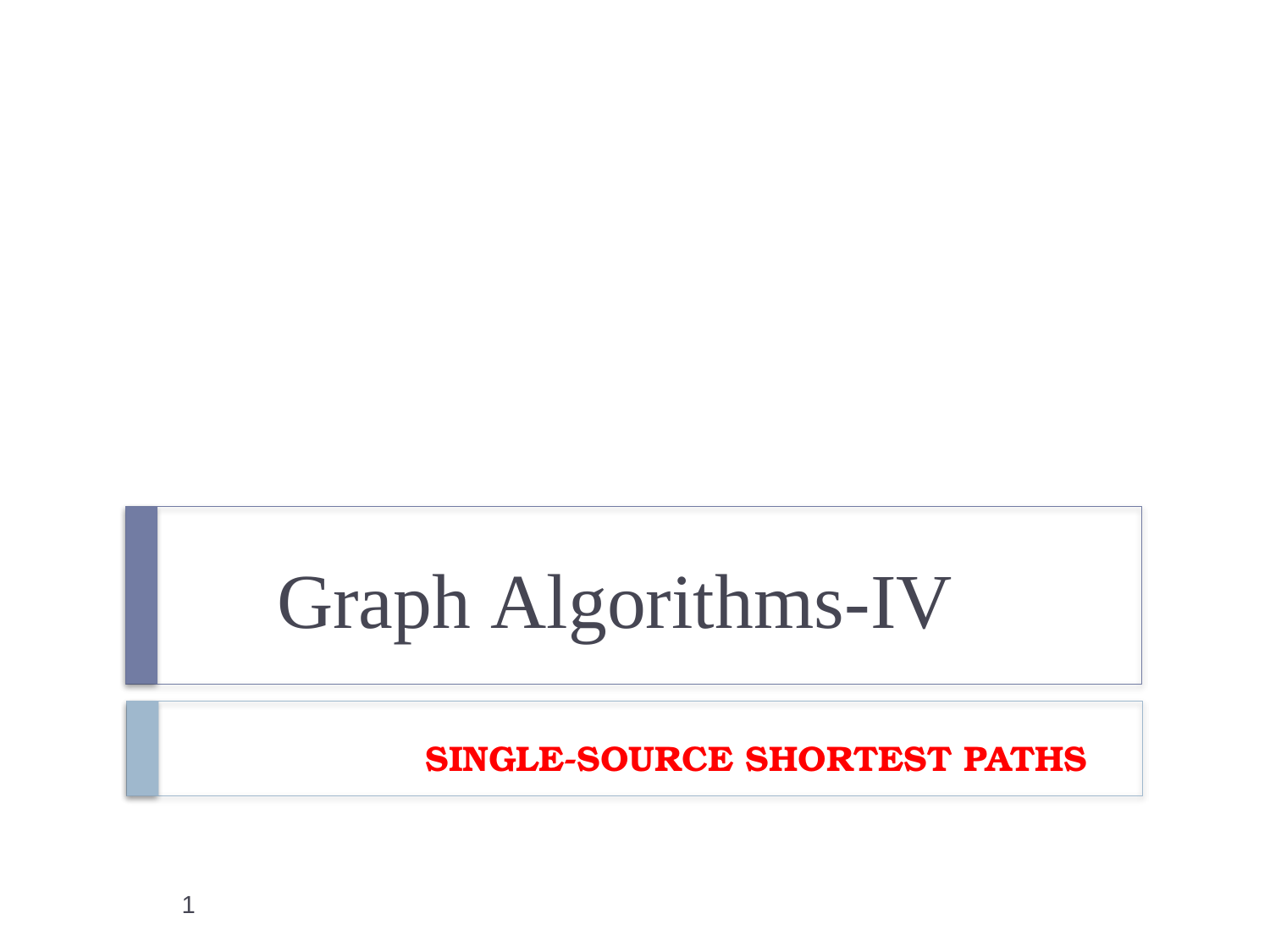

Graph Algorithms-IV
# SINGLE-SOURCE SHORTEST PATHS
1